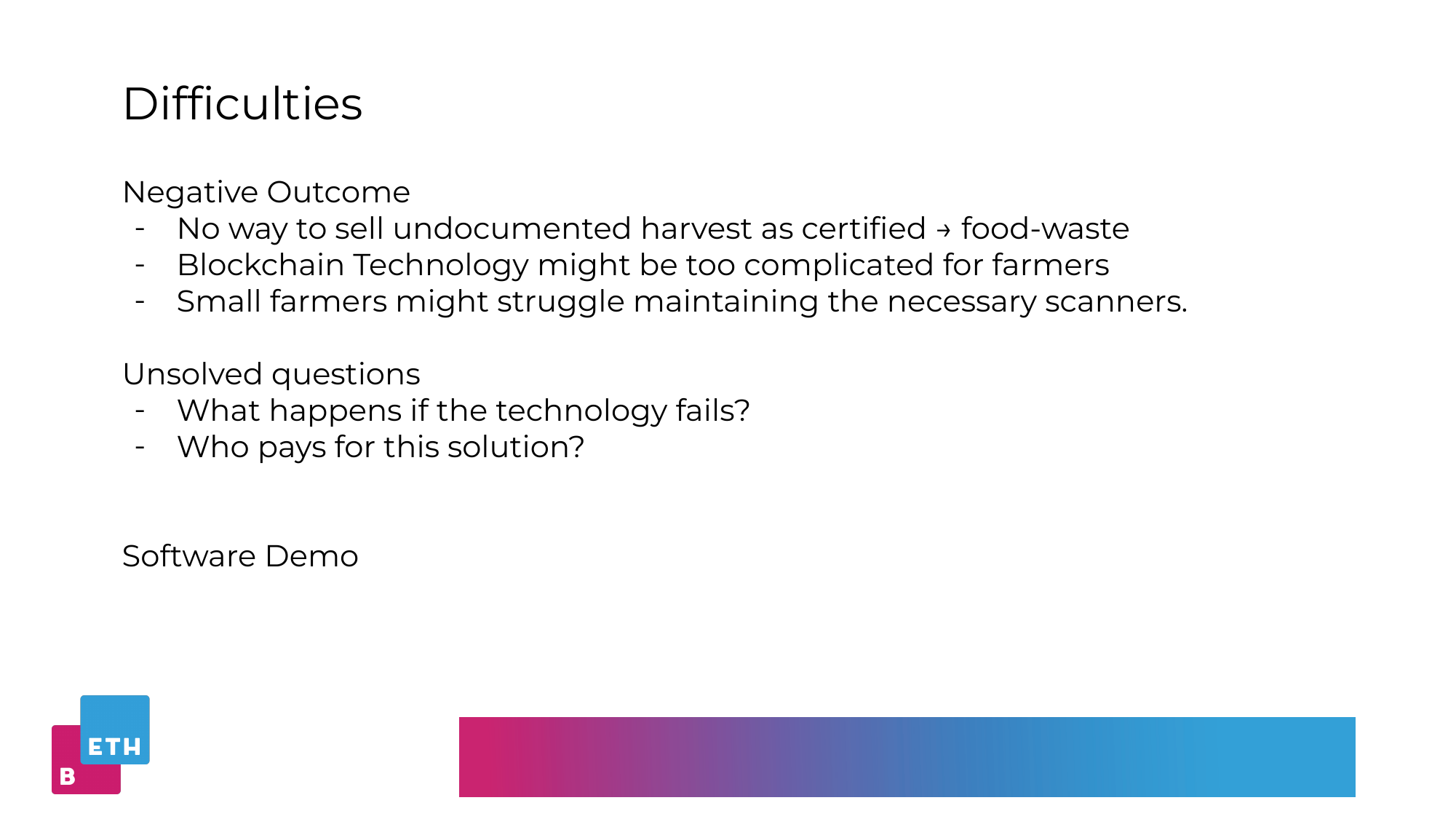

Difficulties

Negative Outcome
No way to sell undocumented harvest as certified → food-waste
Blockchain Technology might be too complicated for farmers
Small farmers might struggle maintaining the necessary scanners.

Unsolved questions
What happens if the technology fails?
Who pays for this solution?

Software Demo